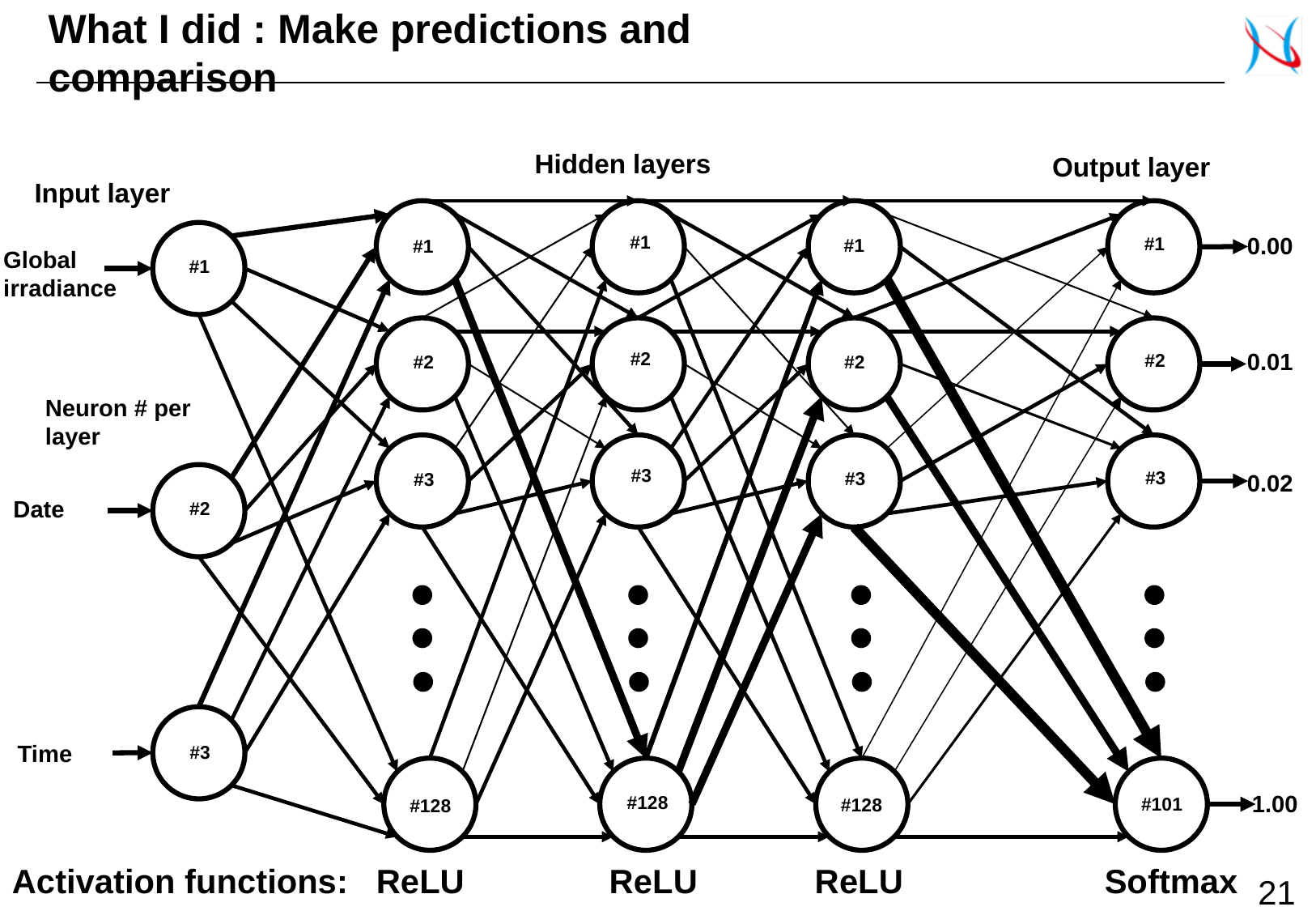

What I did : Make predictions and comparison
Hidden layers
Output layer
Input layer

#1
0.00
#1
#1
#1
Global irradiance
#1

#2
0.01
#2
#2
#2
Neuron # per layer

#3
#3
#3
#3
0.02

Date
#2

Time
#3

1.00
#128
#101
#128
#128
Activation functions:	ReLU	            ReLU	        ReLU		Softmax
21